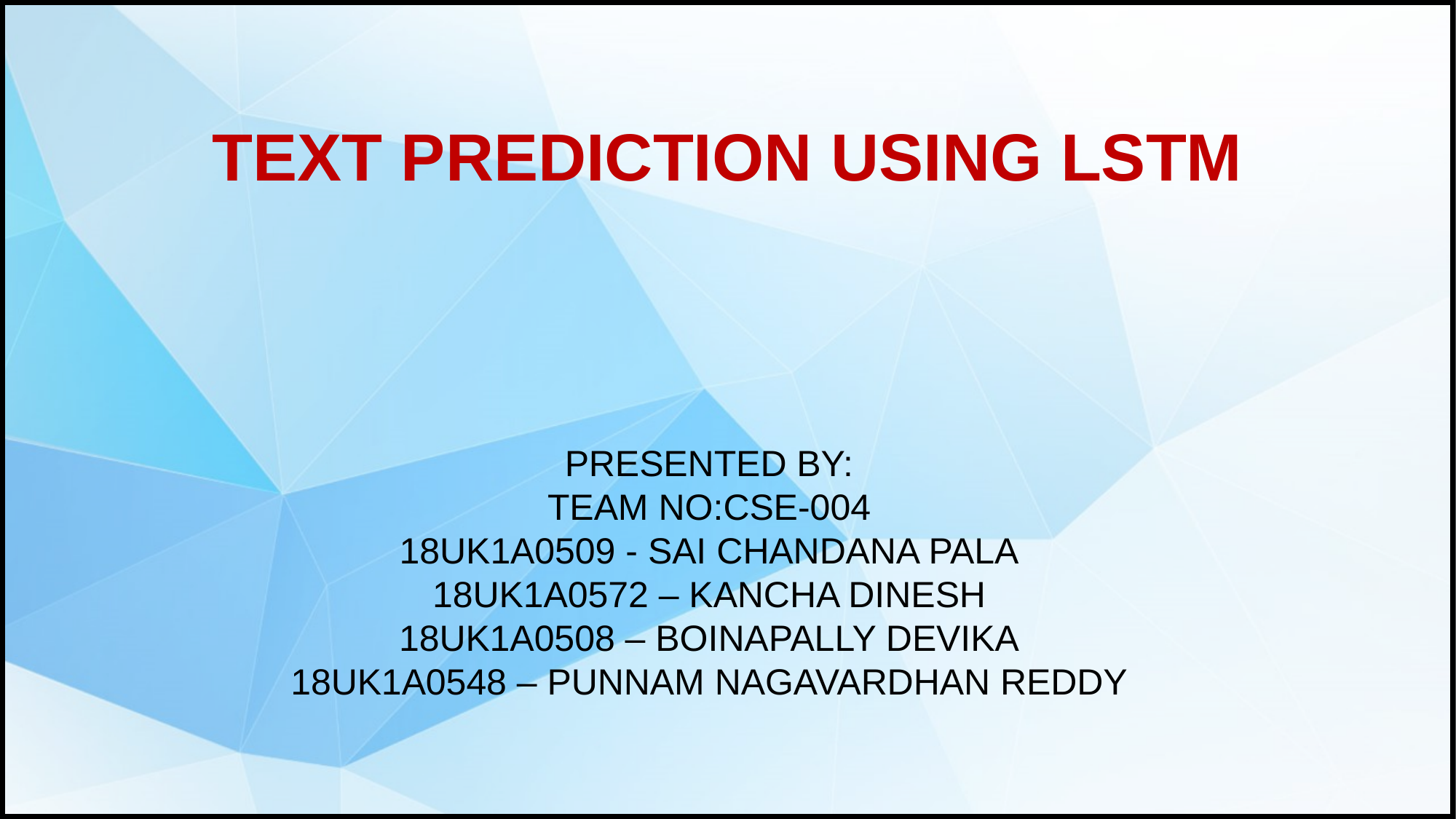

TEXT PREDICTION USING LSTM
PRESENTED BY:
TEAM NO:CSE-004
18UK1A0509 - SAI CHANDANA PALA
18UK1A0572 – KANCHA DINESH
18UK1A0508 – BOINAPALLY DEVIKA
18UK1A0548 – PUNNAM NAGAVARDHAN REDDY